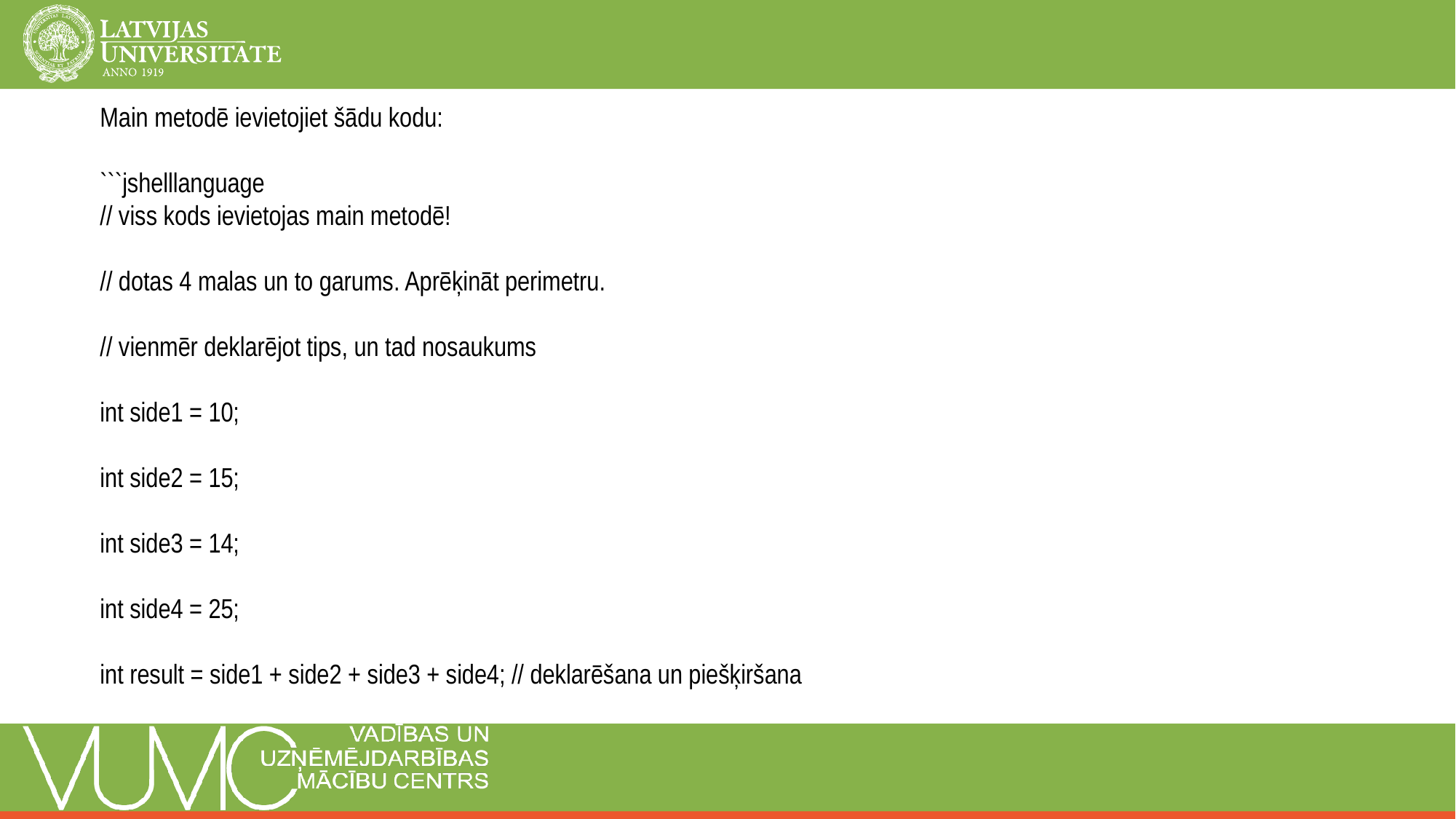

Main metodē ievietojiet šādu kodu:

```jshelllanguage
// viss kods ievietojas main metodē!

// dotas 4 malas un to garums. Aprēķināt perimetru.

// vienmēr deklarējot tips, un tad nosaukums

int side1 = 10;

int side2 = 15;

int side3 = 14;

int side4 = 25;

int result = side1 + side2 + side3 + side4; // deklarēšana un piešķiršana